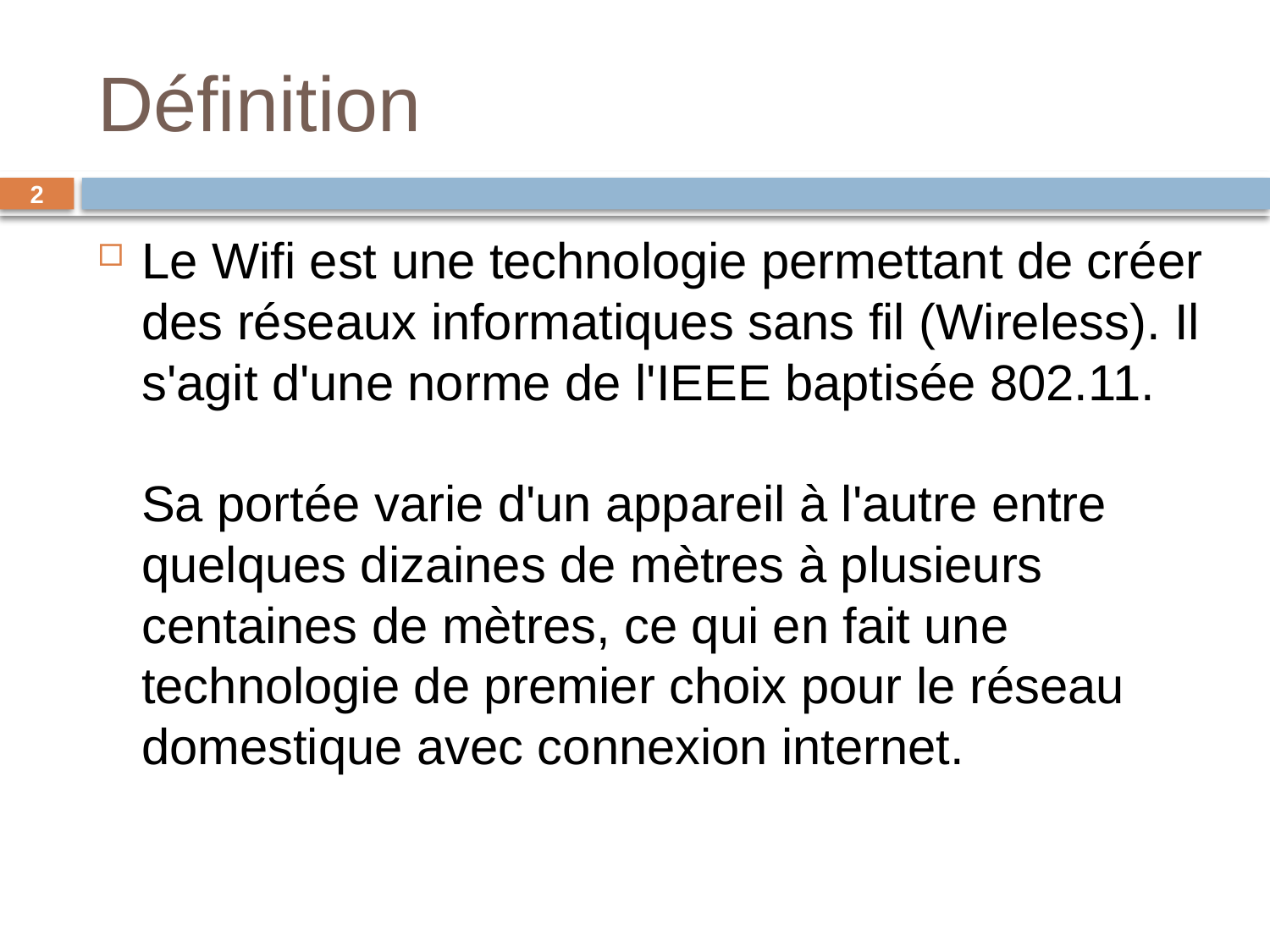

# Définition
2
Le Wifi est une technologie permettant de créer des réseaux informatiques sans fil (Wireless). Il s'agit d'une norme de l'IEEE baptisée 802.11. 
Sa portée varie d'un appareil à l'autre entre quelques dizaines de mètres à plusieurs centaines de mètres, ce qui en fait une technologie de premier choix pour le réseau domestique avec connexion internet.